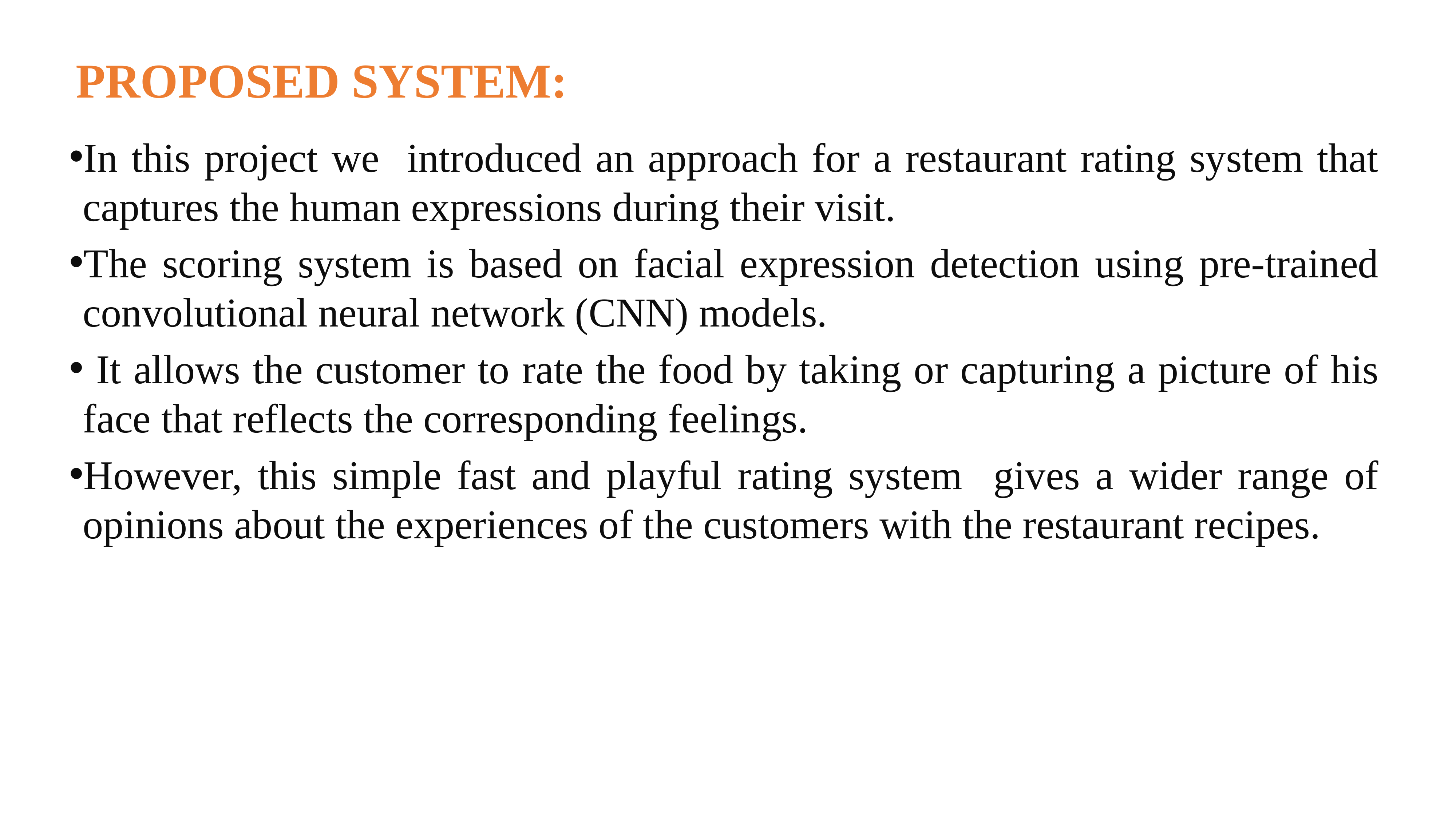

# PROPOSED SYSTEM:
In this project we  introduced an approach for a restaurant rating system that captures the human expressions during their visit.
The scoring system is based on facial expression detection using pre-trained convolutional neural network (CNN) models.
 It allows the customer to rate the food by taking or capturing a picture of his face that reflects the corresponding feelings.
However, this simple fast and playful rating system  gives a wider range of opinions about the experiences of the customers with the restaurant recipes.